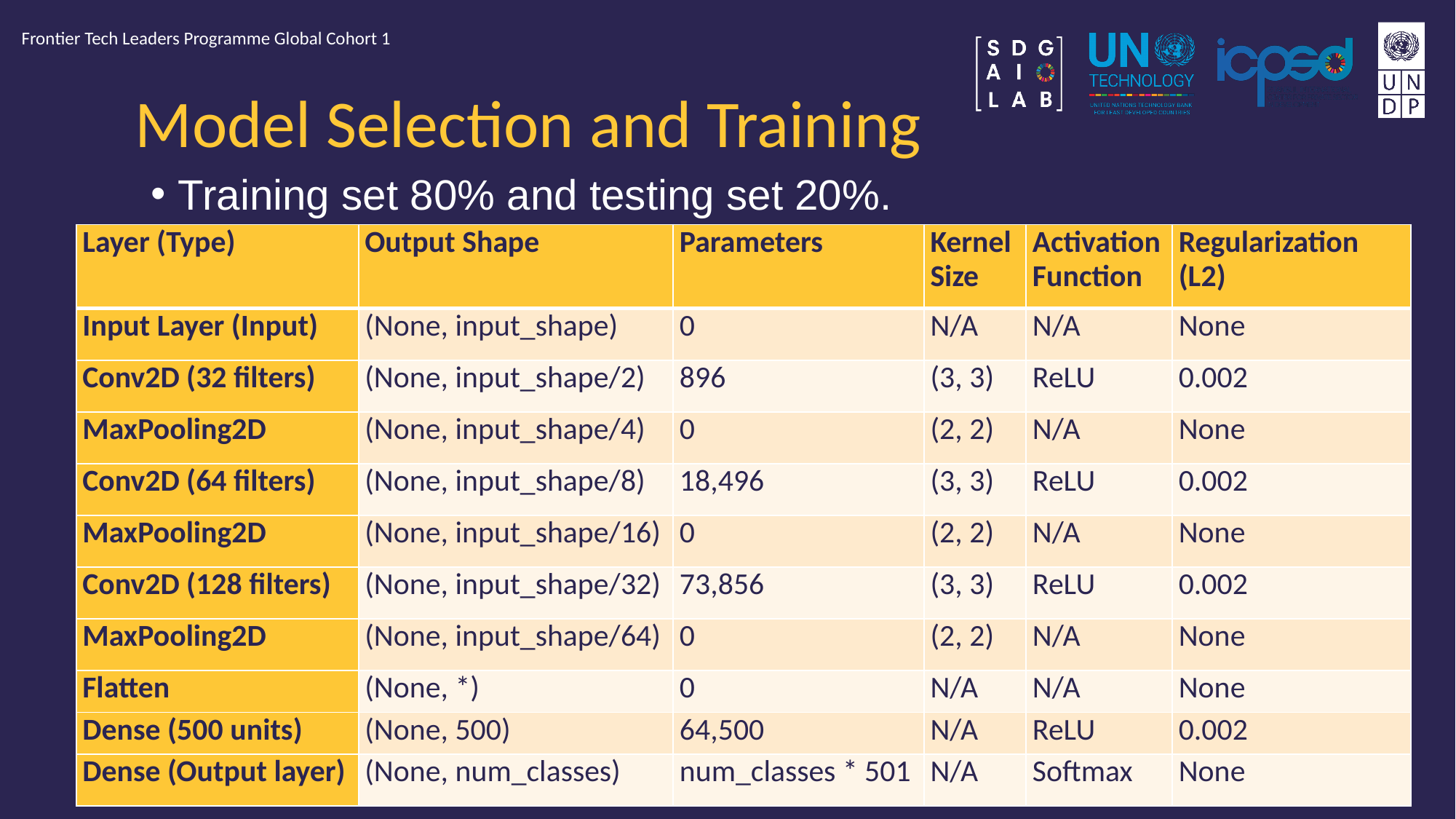

Frontier Tech Leaders Programme Global Cohort 1
# Model Selection and Training
Training set 80% and testing set 20%.
| Layer (Type) | Output Shape | Parameters | Kernel Size | Activation Function | Regularization (L2) |
| --- | --- | --- | --- | --- | --- |
| Input Layer (Input) | (None, input\_shape) | 0 | N/A | N/A | None |
| Conv2D (32 filters) | (None, input\_shape/2) | 896 | (3, 3) | ReLU | 0.002 |
| MaxPooling2D | (None, input\_shape/4) | 0 | (2, 2) | N/A | None |
| Conv2D (64 filters) | (None, input\_shape/8) | 18,496 | (3, 3) | ReLU | 0.002 |
| MaxPooling2D | (None, input\_shape/16) | 0 | (2, 2) | N/A | None |
| Conv2D (128 filters) | (None, input\_shape/32) | 73,856 | (3, 3) | ReLU | 0.002 |
| MaxPooling2D | (None, input\_shape/64) | 0 | (2, 2) | N/A | None |
| Flatten | (None, \*) | 0 | N/A | N/A | None |
| Dense (500 units) | (None, 500) | 64,500 | N/A | ReLU | 0.002 |
| Dense (Output layer) | (None, num\_classes) | num\_classes \* 501 | N/A | Softmax | None |